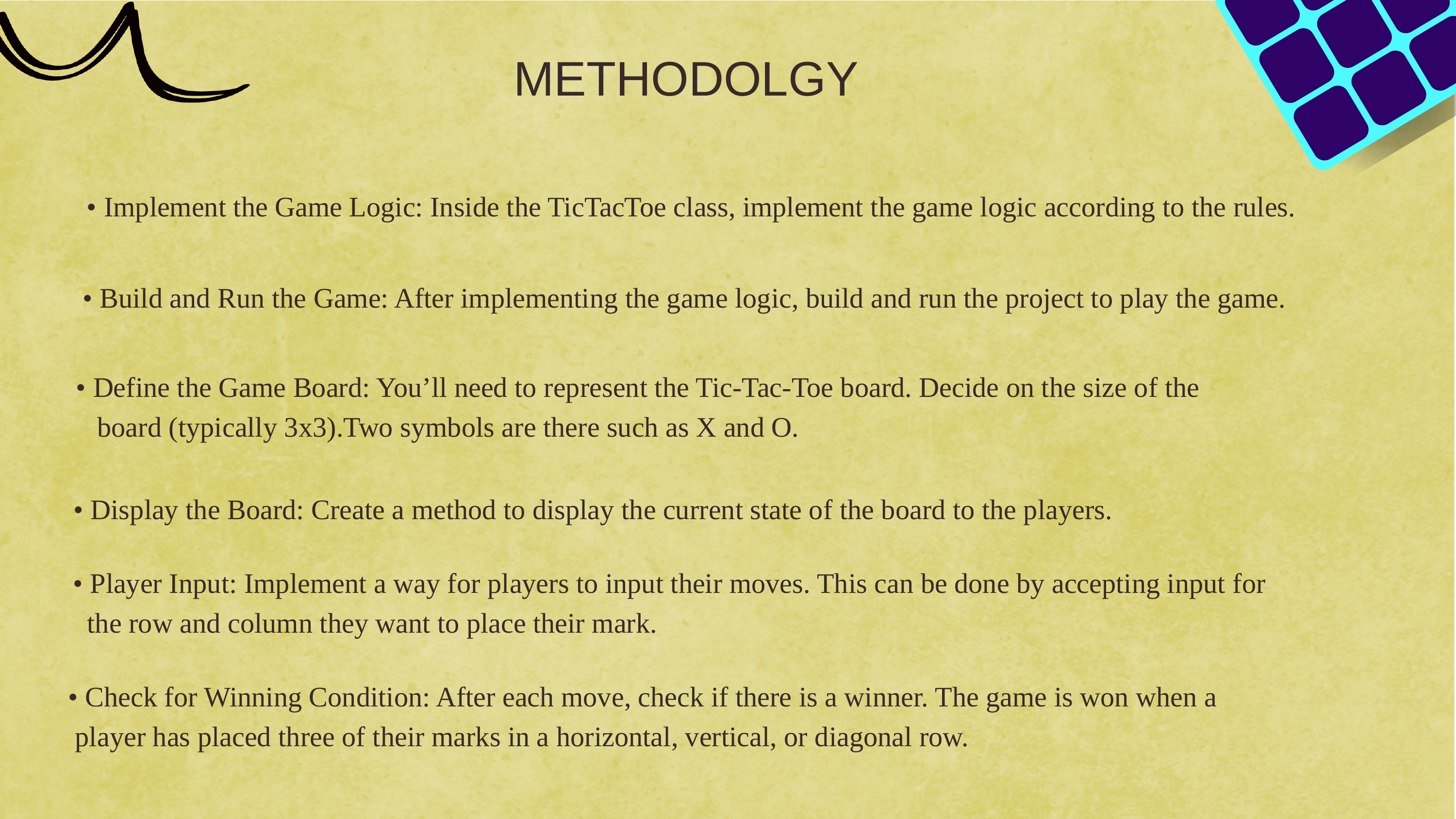

METHODOLGY
 • Implement the Game Logic: Inside the TicTacToe class, implement the game logic according to the rules.
• Build and Run the Game: After implementing the game logic, build and run the project to play the game.

• Define the Game Board: You’ll need to represent the Tic-Tac-Toe board. Decide on the size of the
   board (typically 3x3).Two symbols are there such as X and O.
 • Display the Board: Create a method to display the current state of the board to the players.
 • Player Input: Implement a way for players to input their moves. This can be done by accepting input for
   the row and column they want to place their mark.
• Check for Winning Condition: After each move, check if there is a winner. The game is won when a
 player has placed three of their marks in a horizontal, vertical, or diagonal row.